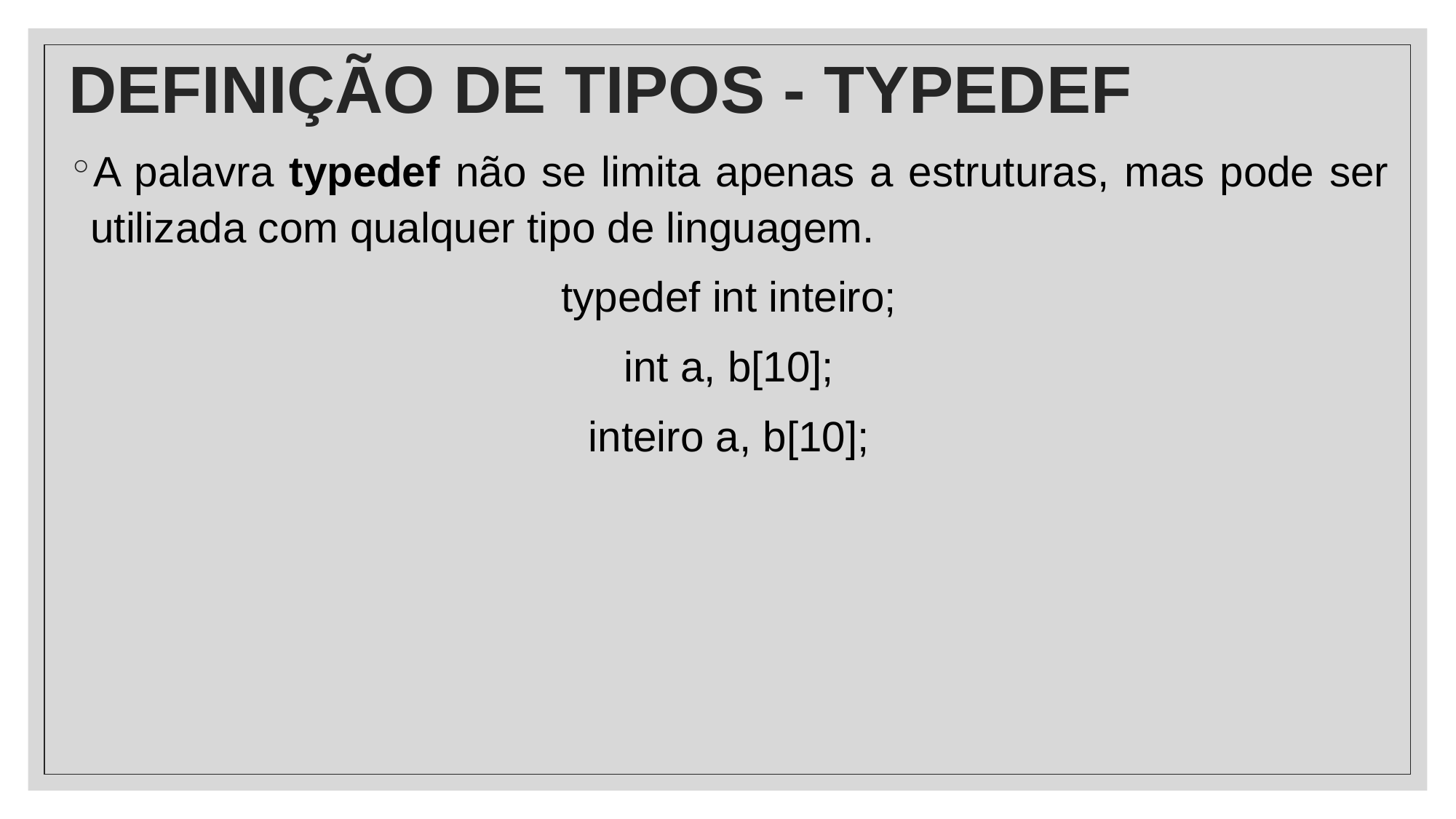

# Definição de tipos - typedef
A palavra typedef não se limita apenas a estruturas, mas pode ser utilizada com qualquer tipo de linguagem.
typedef int inteiro;
int a, b[10];
inteiro a, b[10];